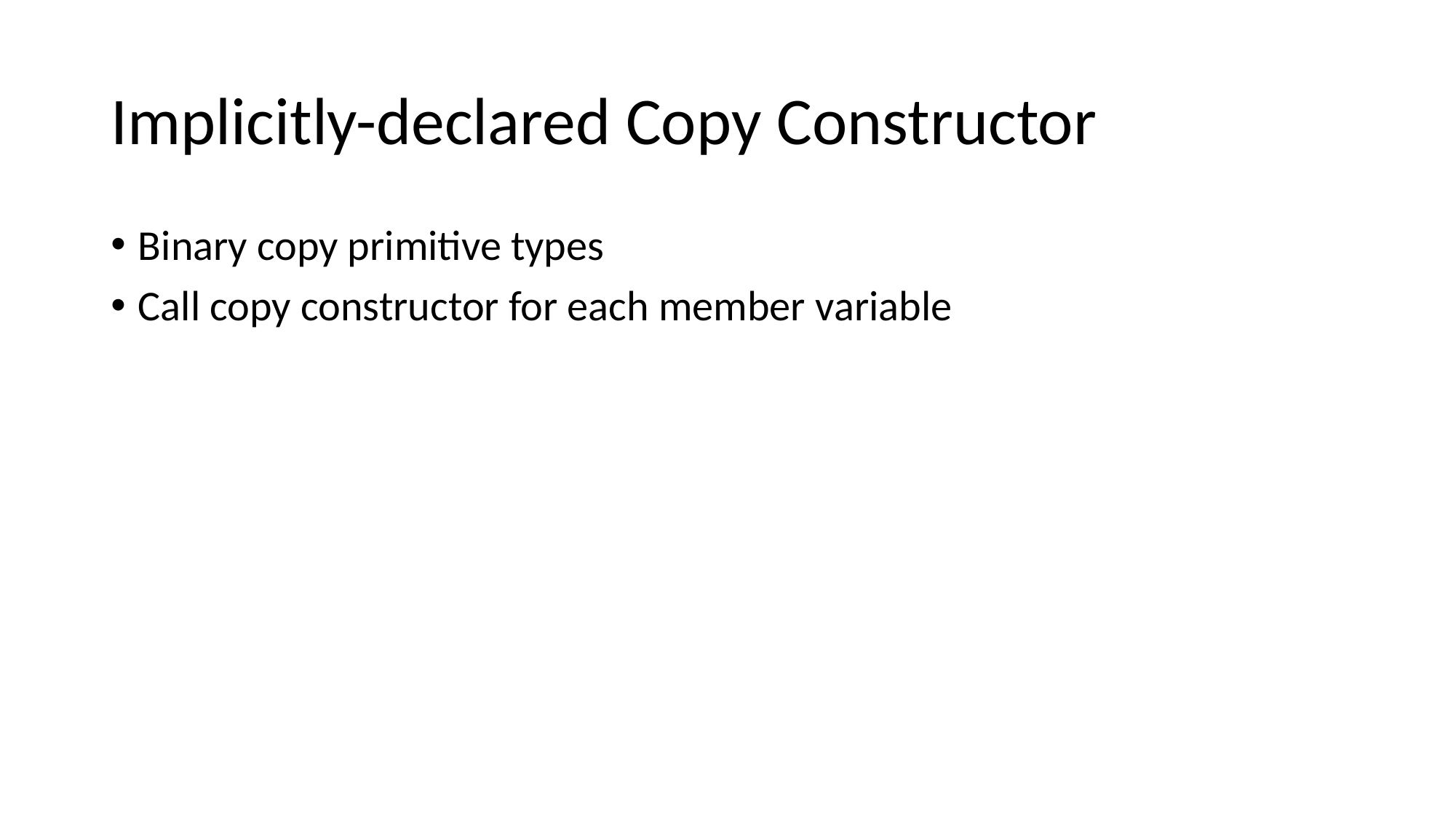

# Implicitly-declared Copy Constructor
Binary copy primitive types
Call copy constructor for each member variable